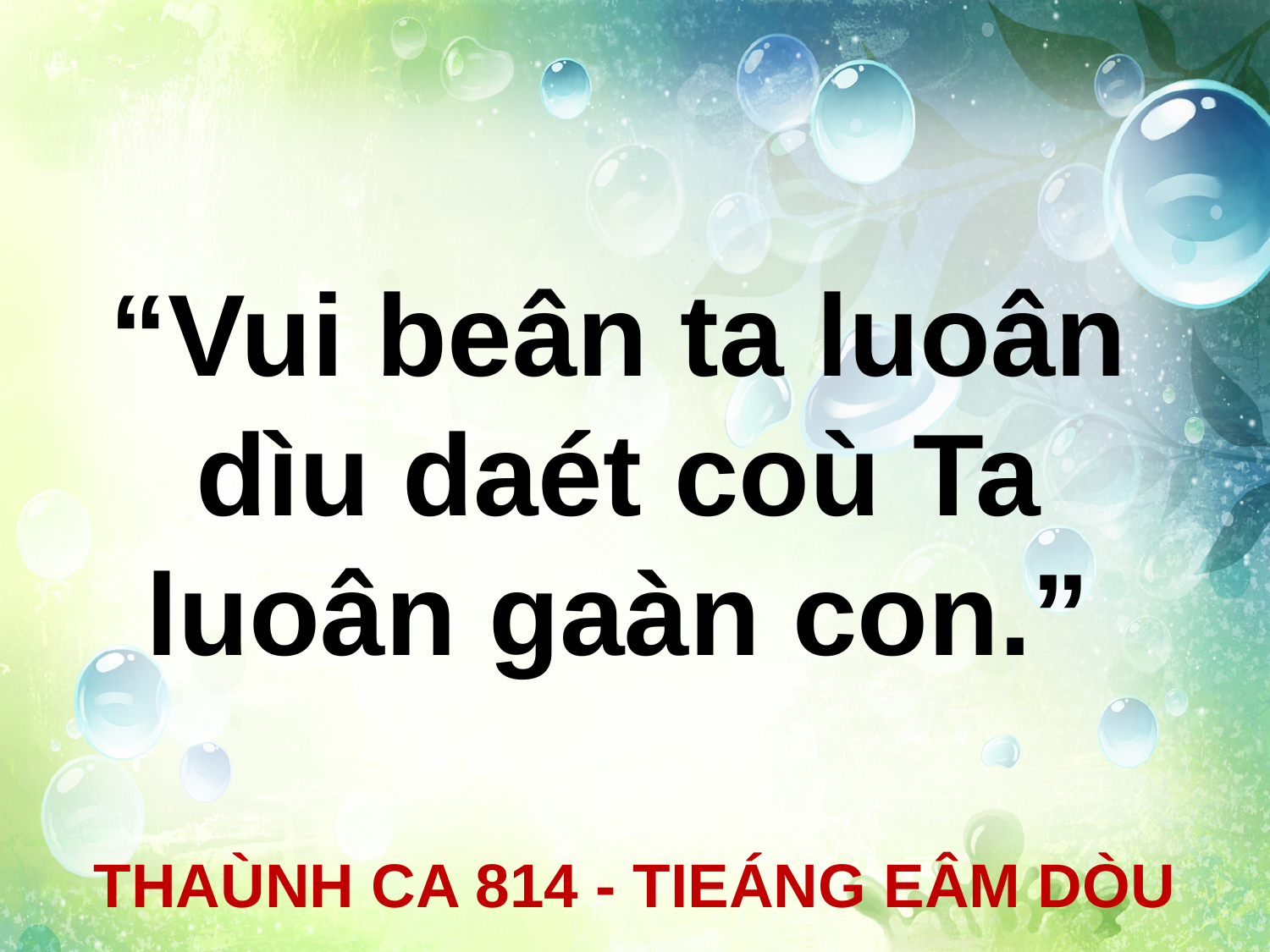

“Vui beân ta luoân
dìu daét coù Ta
luoân gaàn con.”
THAÙNH CA 814 - TIEÁNG EÂM DÒU